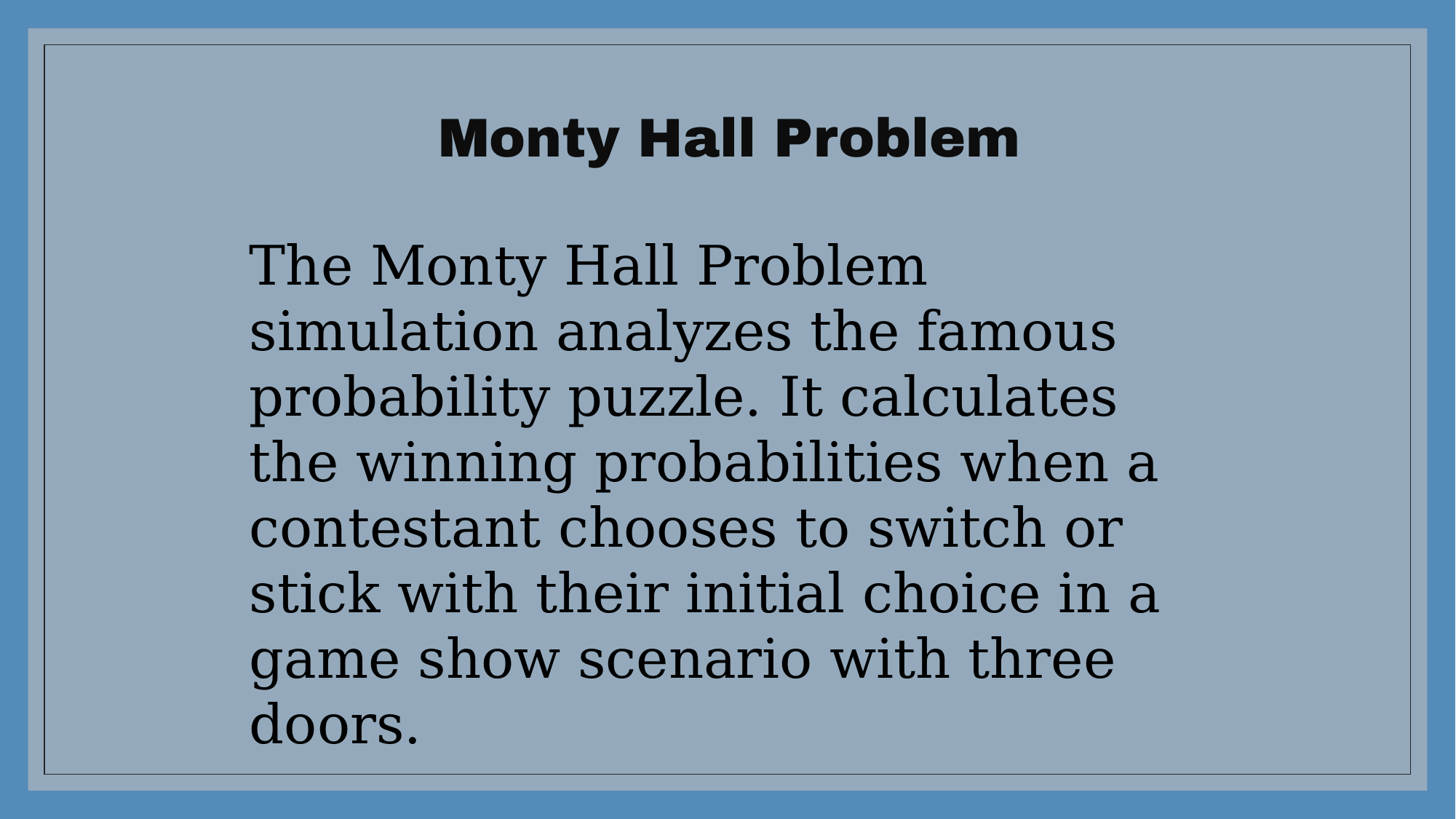

# Monty Hall Problem
The Monty Hall Problem simulation analyzes the famous probability puzzle. It calculates the winning probabilities when a contestant chooses to switch or stick with their initial choice in a game show scenario with three doors.